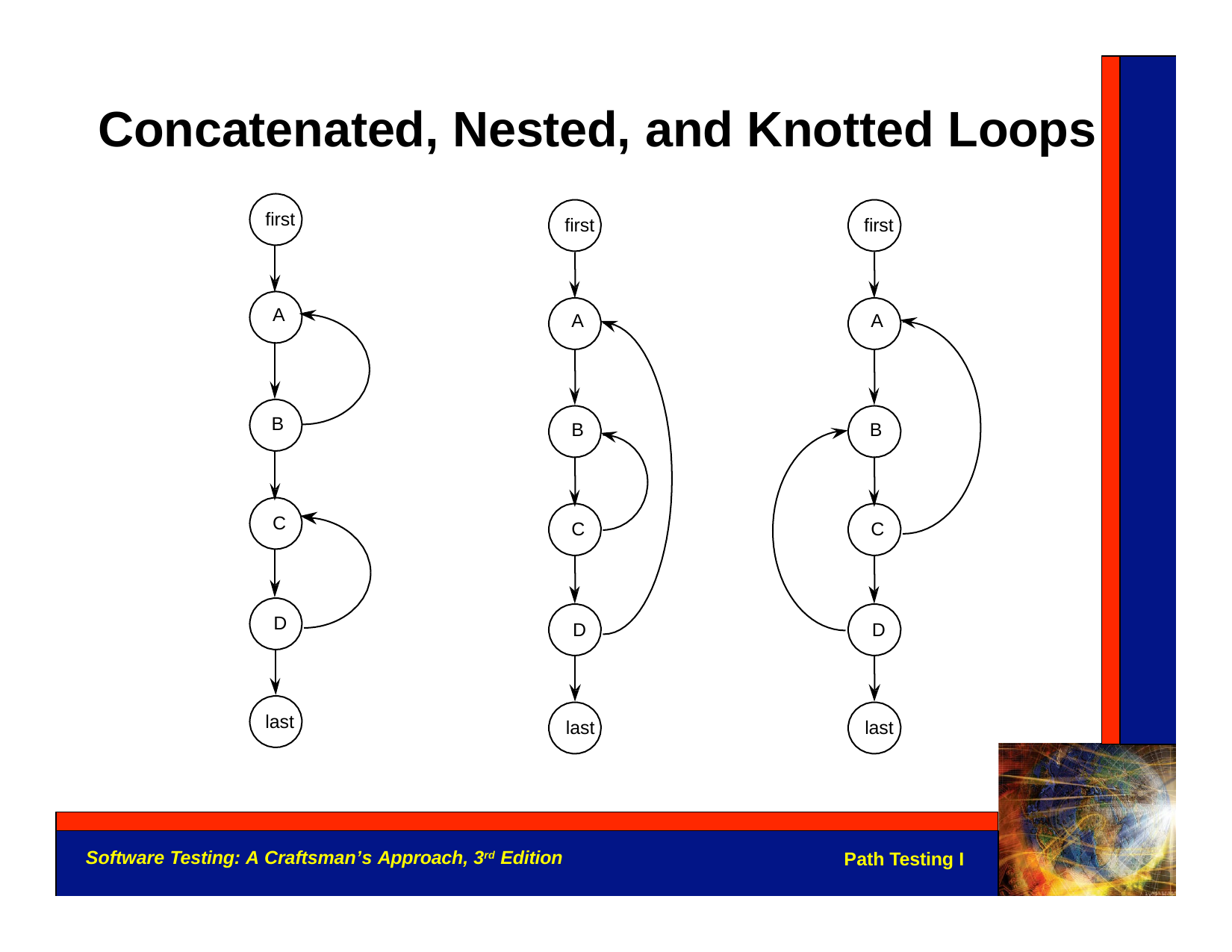

Concatenated, Nested, and Knotted Loops

ﬁrst
ﬁrst
ﬁrst

A
A
A

B
B
B

C

C
C

D
D
D

last
last
last
Software Testing: A Craftsman’s Approach, 3rd  Edition
Path Testing I